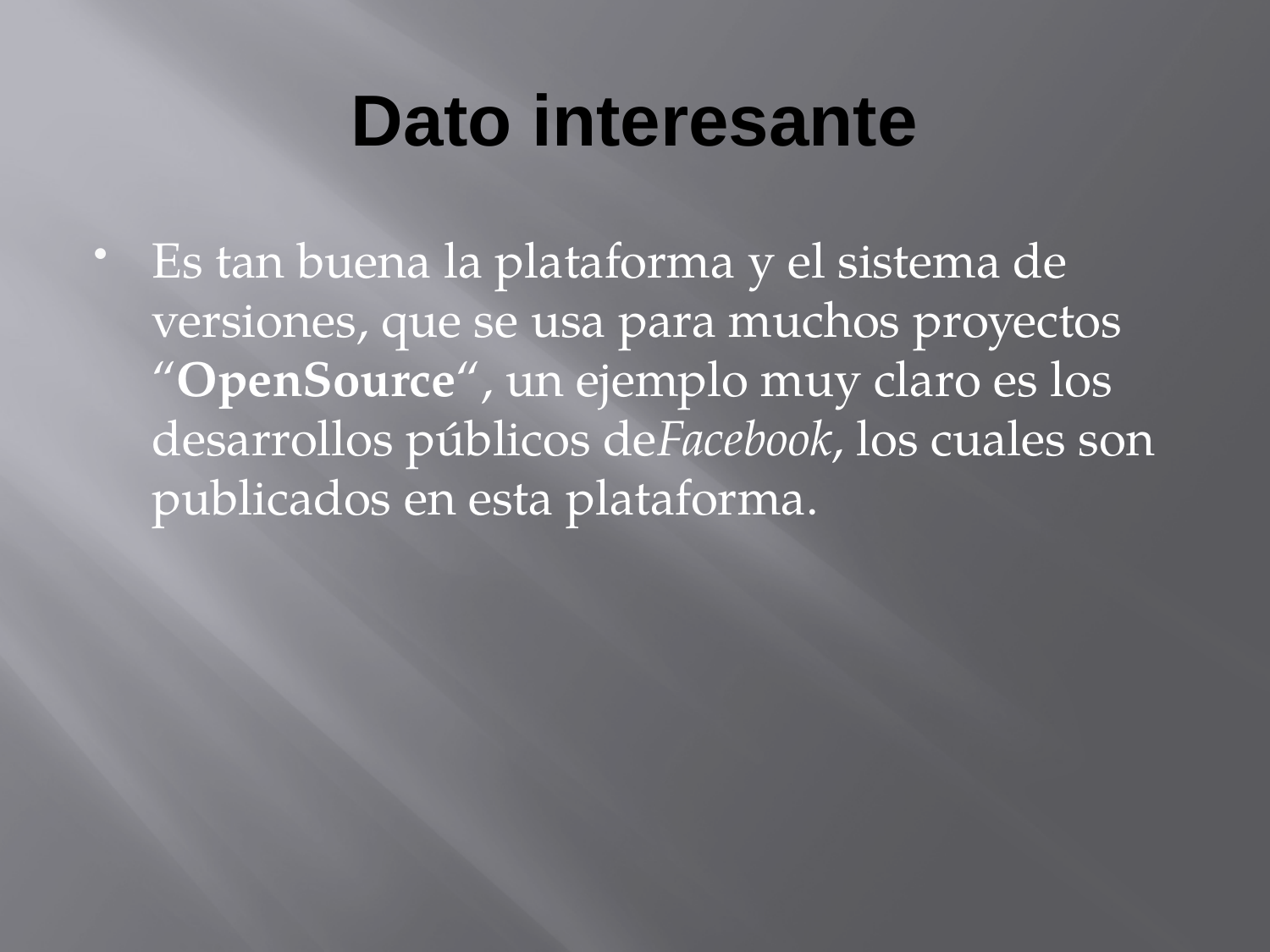

# Dato interesante
Es tan buena la plataforma y el sistema de versiones, que se usa para muchos proyectos “OpenSource“, un ejemplo muy claro es los desarrollos públicos deFacebook, los cuales son publicados en esta plataforma.